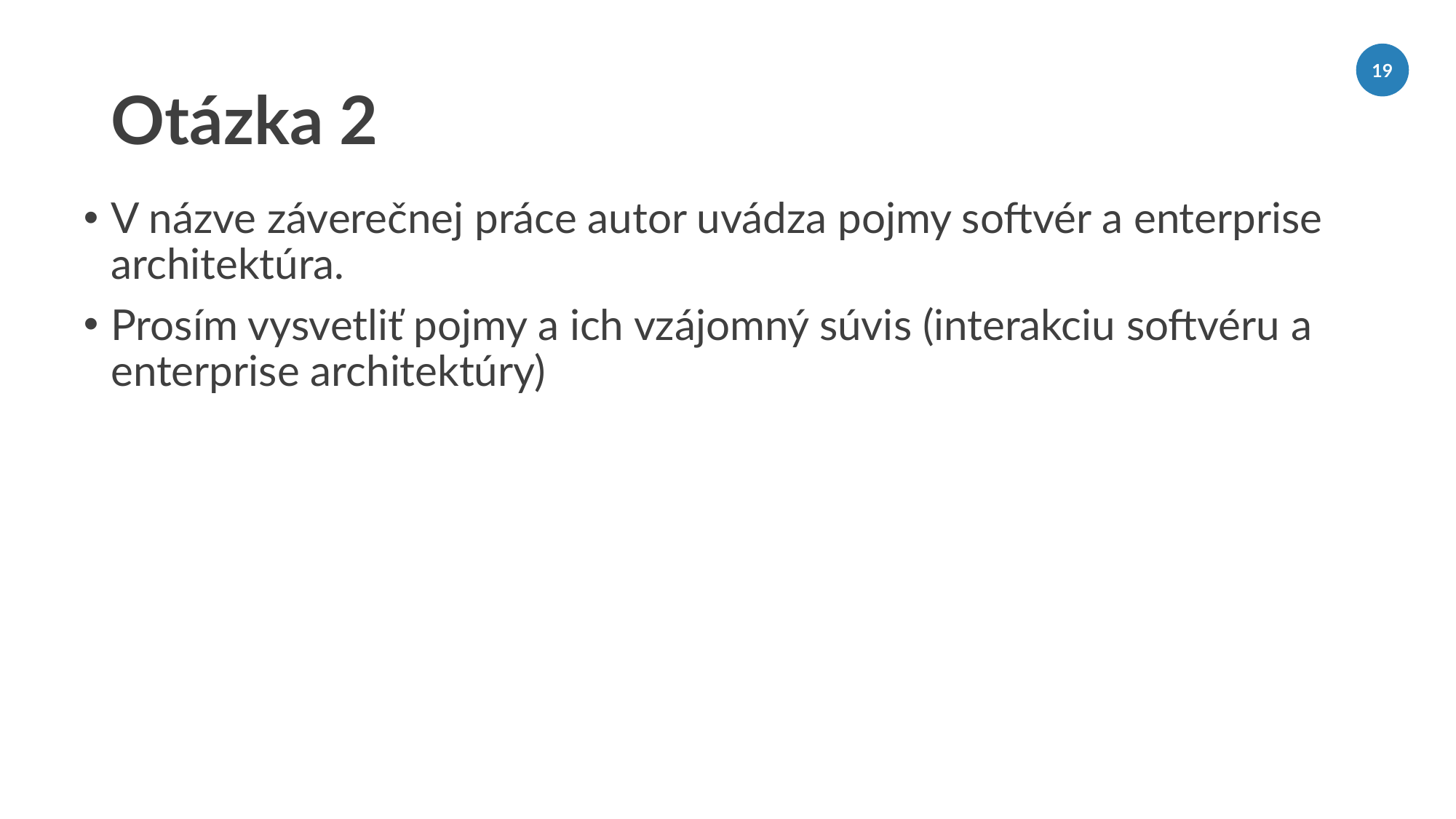

# Otázka 2
19
V názve záverečnej práce autor uvádza pojmy softvér a enterprise architektúra.
Prosím vysvetliť pojmy a ich vzájomný súvis (interakciu softvéru a enterprise architektúry)